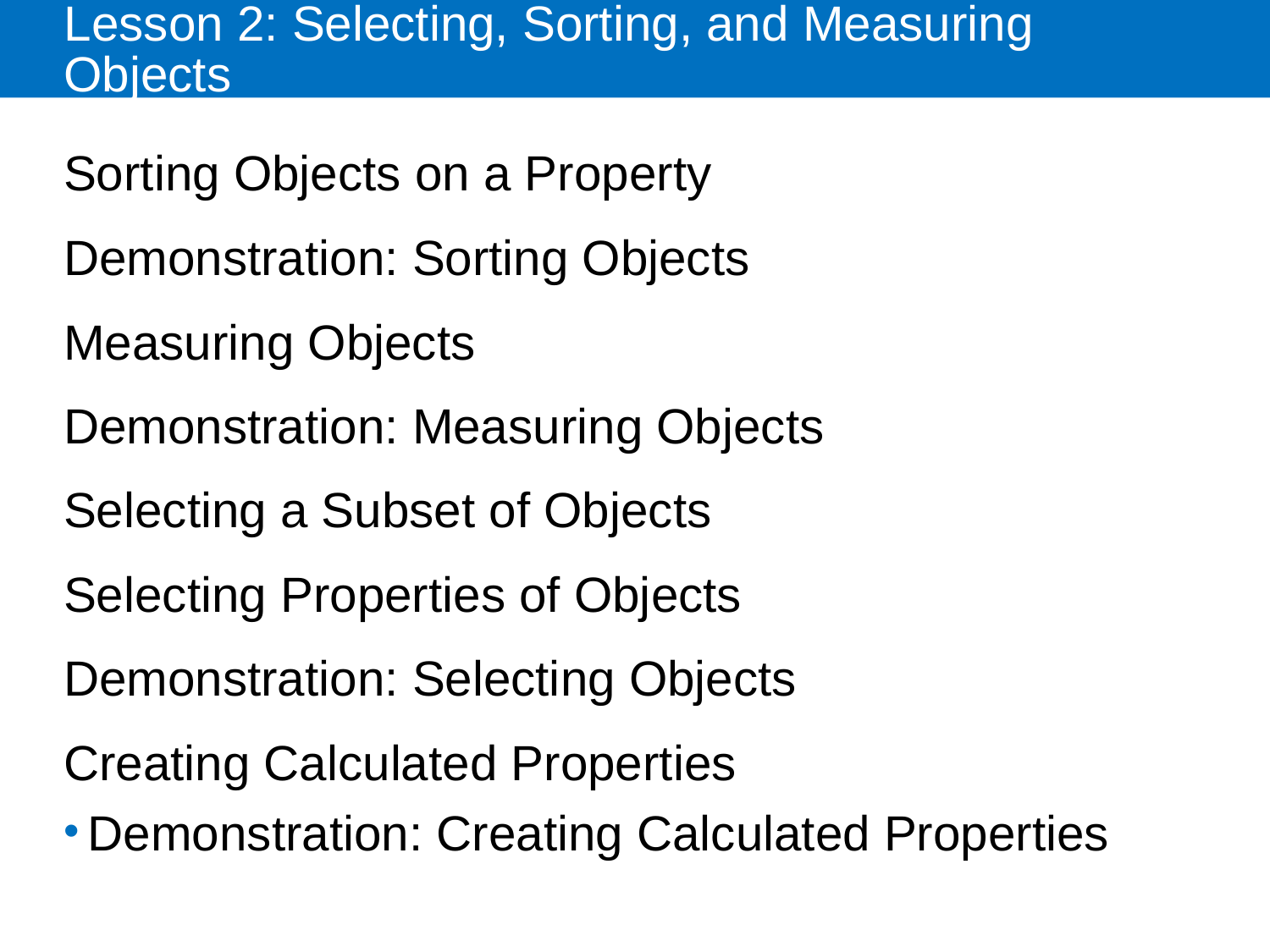

# Lesson 2: Selecting, Sorting, and Measuring Objects
Sorting Objects on a Property
Demonstration: Sorting Objects
Measuring Objects
Demonstration: Measuring Objects
Selecting a Subset of Objects
Selecting Properties of Objects
Demonstration: Selecting Objects
Creating Calculated Properties
Demonstration: Creating Calculated Properties